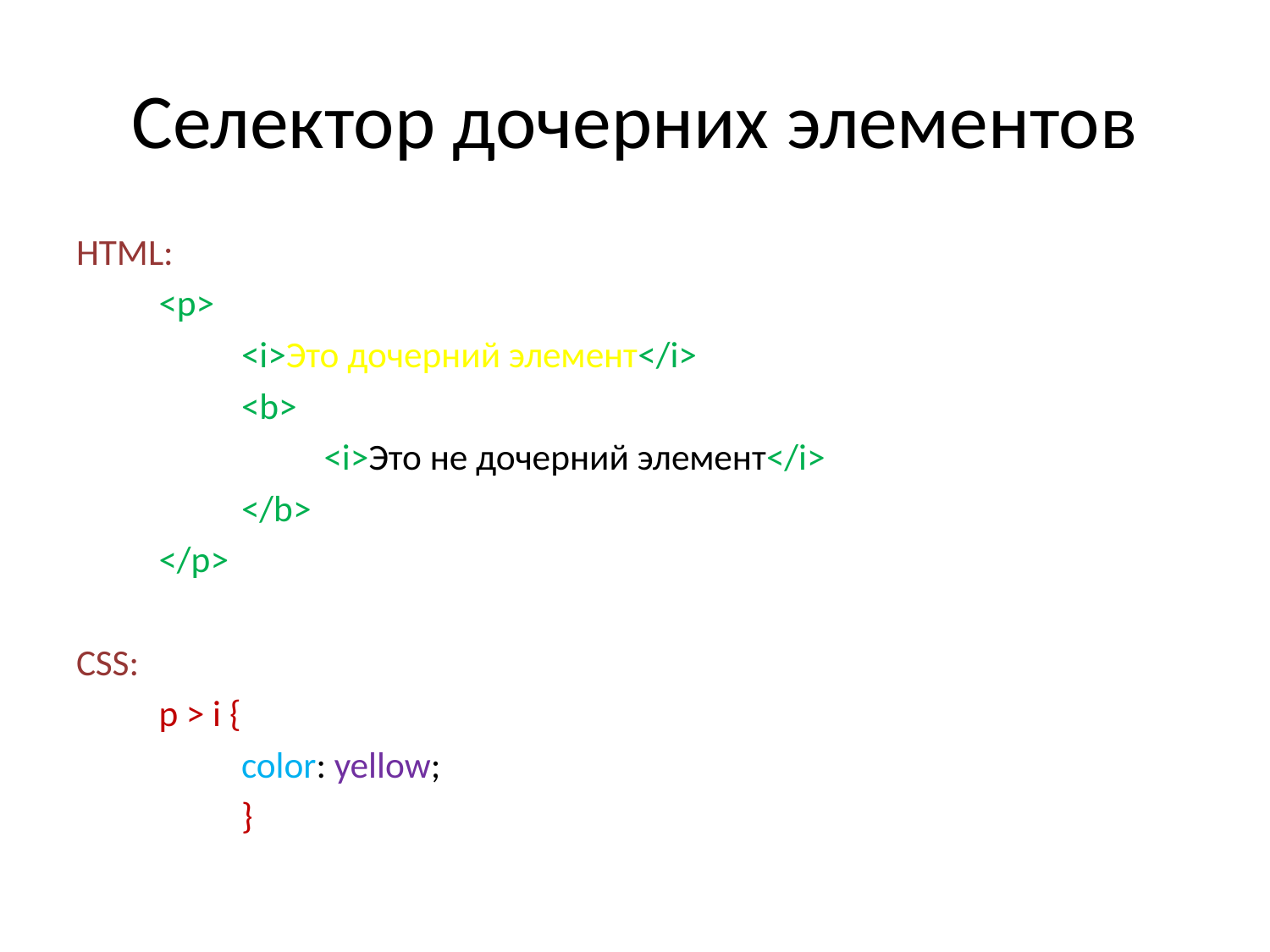

# Селектор дочерних элементов
HTML:
	<p>
		<i>Это дочерний элемент</i>
		<b>
			<i>Это не дочерний элемент</i>
		</b>
	</p>

CSS:
	p > i {
		color: yellow;
		}